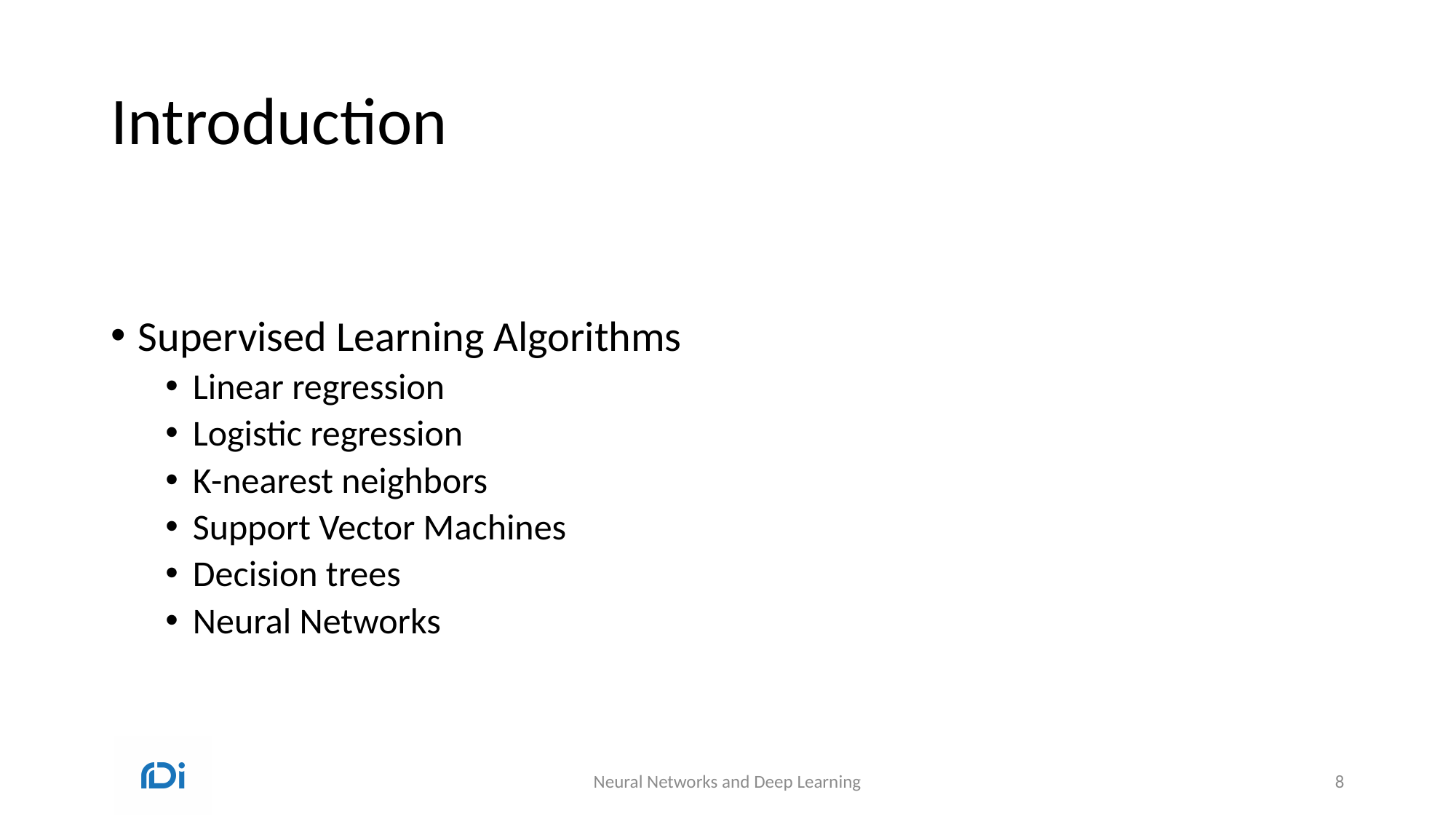

# Introduction
Supervised Learning Algorithms
Linear regression
Logistic regression
K-nearest neighbors
Support Vector Machines
Decision trees
Neural Networks
Neural Networks and Deep Learning
8